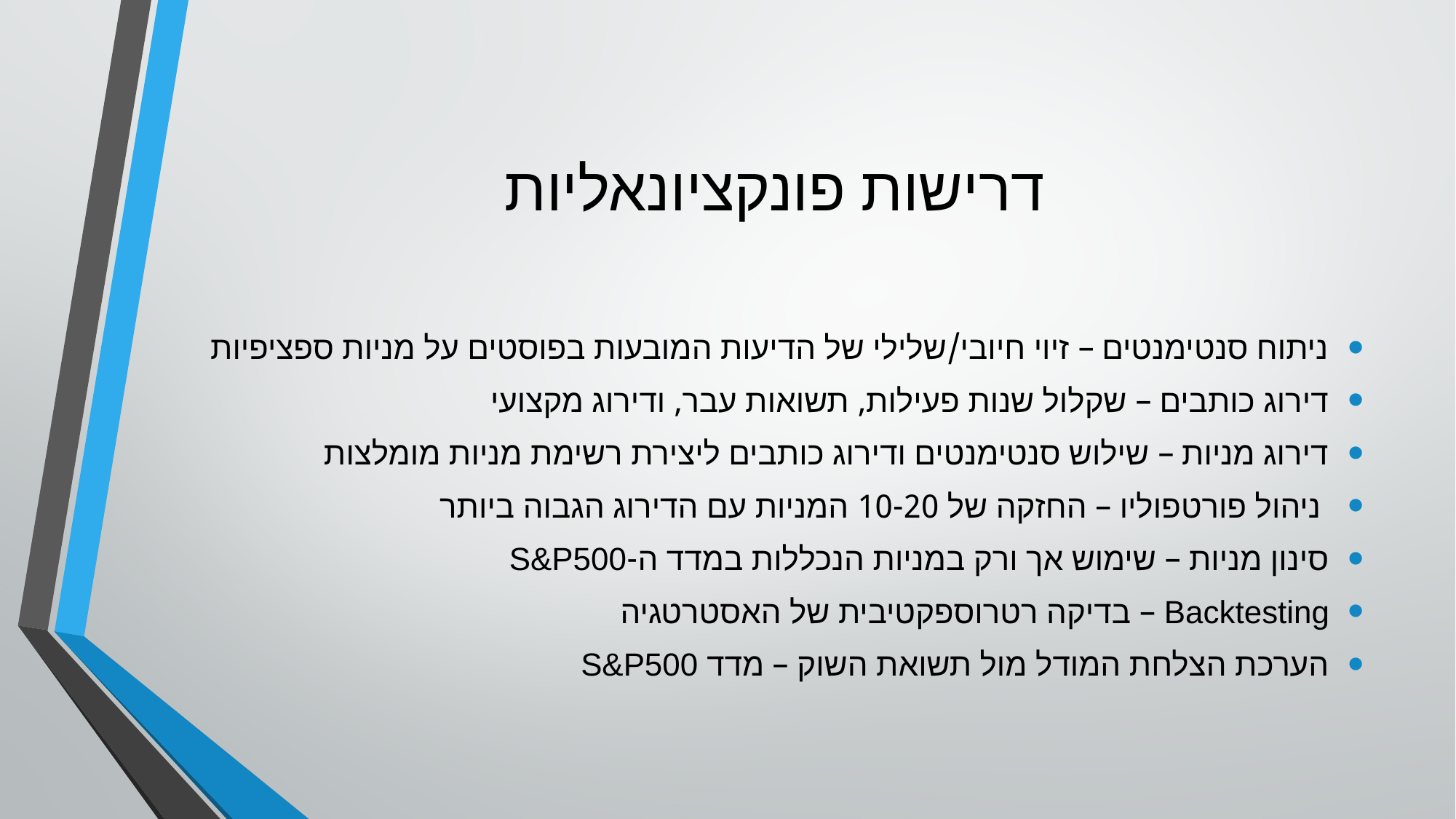

# דרישות פונקציונאליות
ניתוח סנטימנטים – זיוי חיובי/שלילי של הדיעות המובעות בפוסטים על מניות ספציפיות
דירוג כותבים – שקלול שנות פעילות, תשואות עבר, ודירוג מקצועי
דירוג מניות – שילוש סנטימנטים ודירוג כותבים ליצירת רשימת מניות מומלצות
 ניהול פורטפוליו – החזקה של 10-20 המניות עם הדירוג הגבוה ביותר
סינון מניות – שימוש אך ורק במניות הנכללות במדד ה-S&P500
Backtesting – בדיקה רטרוספקטיבית של האסטרטגיה
הערכת הצלחת המודל מול תשואת השוק – מדד S&P500